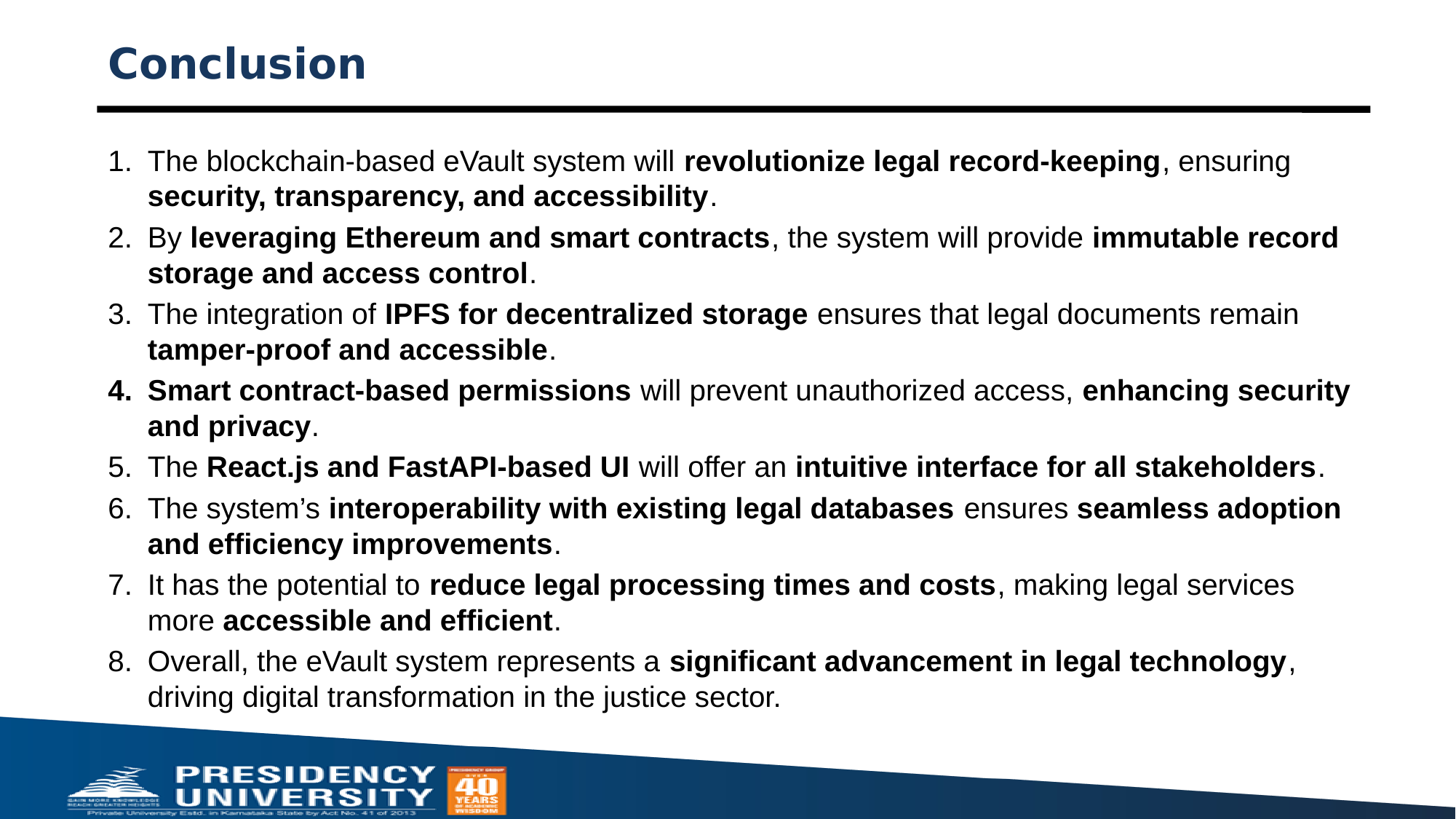

# Conclusion
The blockchain-based eVault system will revolutionize legal record-keeping, ensuring security, transparency, and accessibility.
By leveraging Ethereum and smart contracts, the system will provide immutable record storage and access control.
The integration of IPFS for decentralized storage ensures that legal documents remain tamper-proof and accessible.
Smart contract-based permissions will prevent unauthorized access, enhancing security and privacy.
The React.js and FastAPI-based UI will offer an intuitive interface for all stakeholders.
The system’s interoperability with existing legal databases ensures seamless adoption and efficiency improvements.
It has the potential to reduce legal processing times and costs, making legal services more accessible and efficient.
Overall, the eVault system represents a significant advancement in legal technology, driving digital transformation in the justice sector.